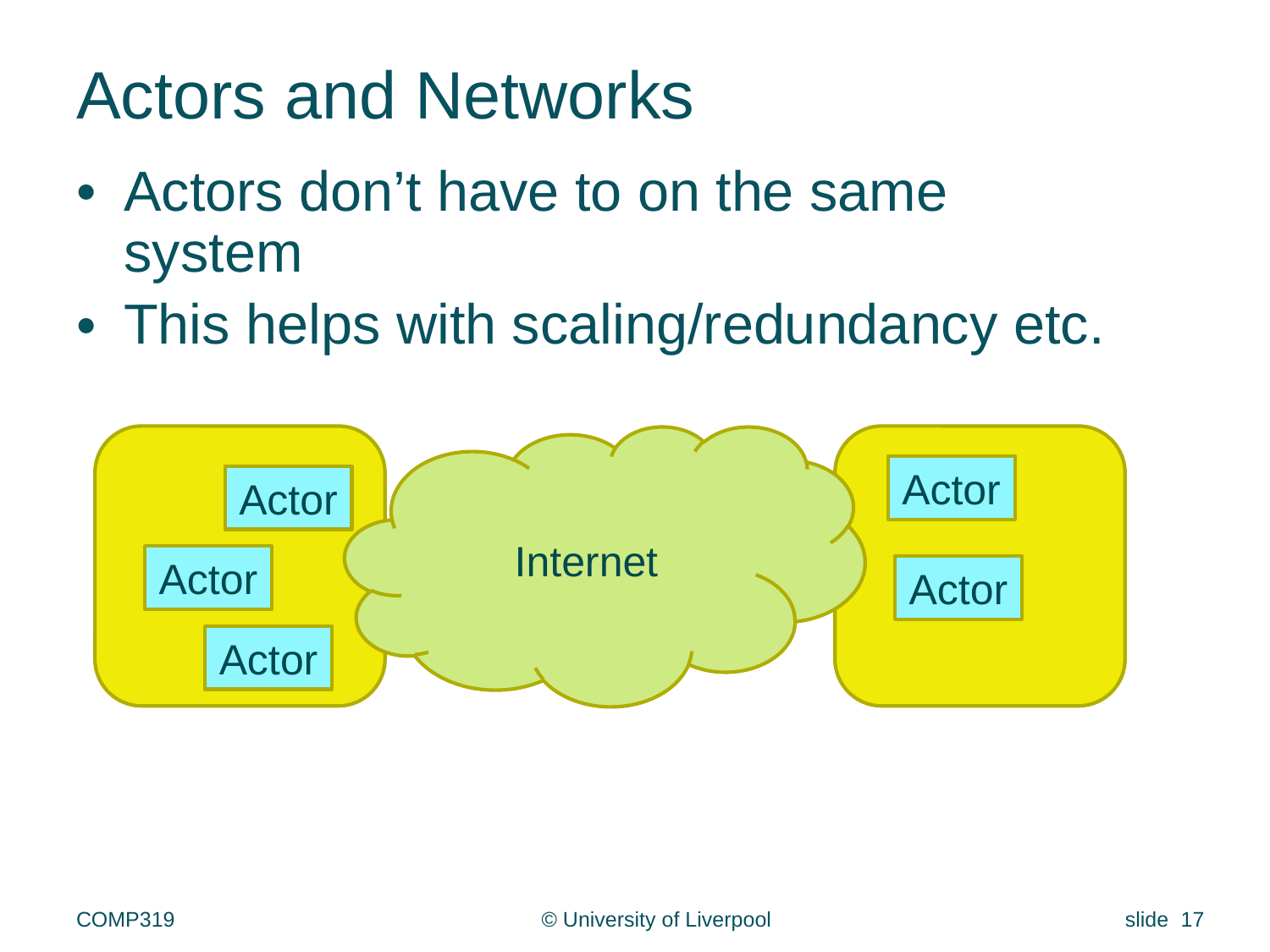

# Actors and Networks
Actors don’t have to on the same system
This helps with scaling/redundancy etc.

Internet

Actor
Actor
Actor
Actor
Actor
COMP319
© University of Liverpool
slide  17